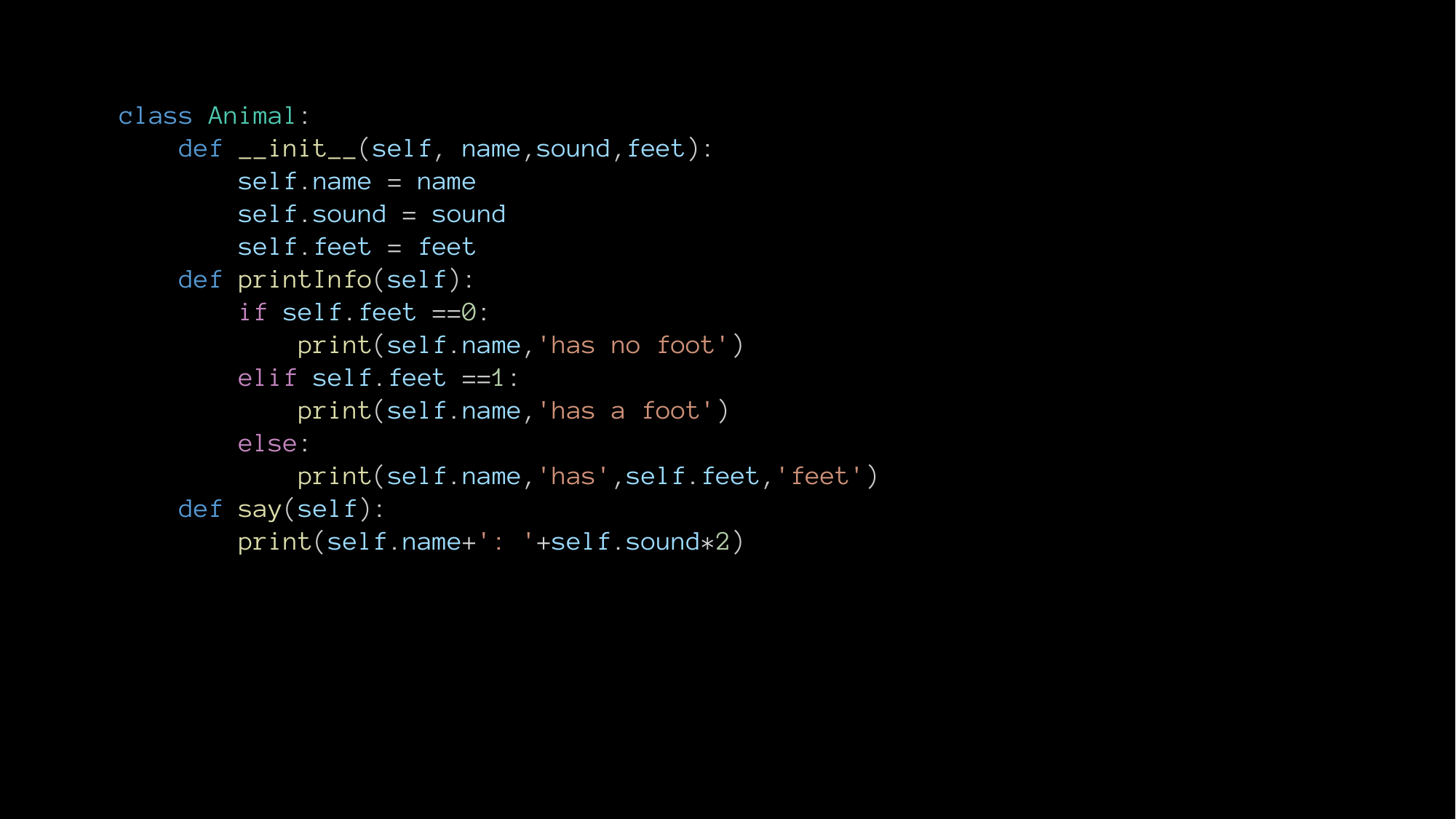

class Animal:
    def __init__(self, name,sound,feet):
        self.name = name
        self.sound = sound
        self.feet = feet
    def printInfo(self):
        if self.feet ==0:
            print(self.name,'has no foot')
        elif self.feet ==1:
            print(self.name,'has a foot')
        else:
            print(self.name,'has',self.feet,'feet')
    def say(self):
        print(self.name+': '+self.sound*2)